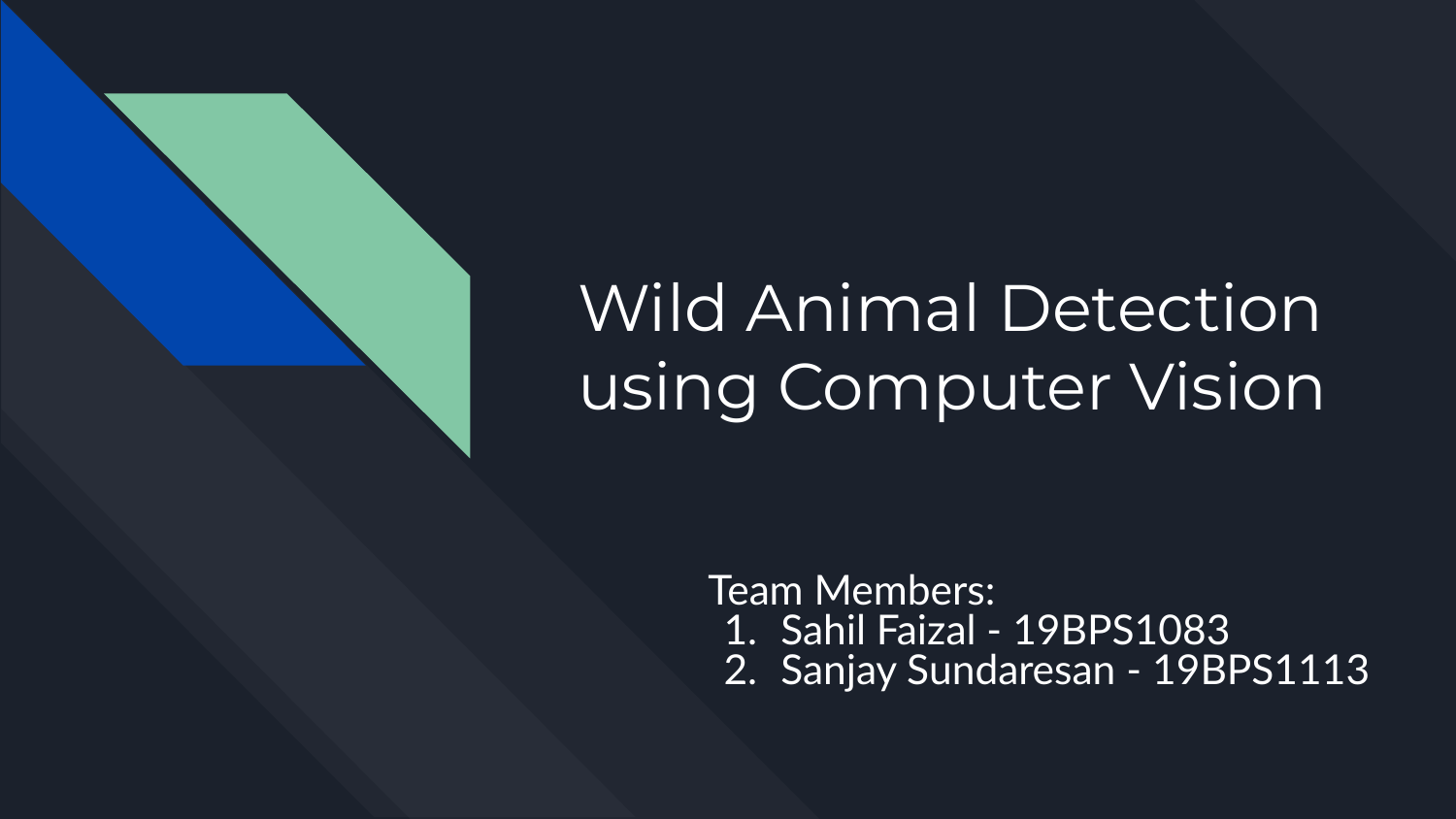

# Wild Animal Detection using Computer Vision
Team Members:
Sahil Faizal - 19BPS1083
Sanjay Sundaresan - 19BPS1113